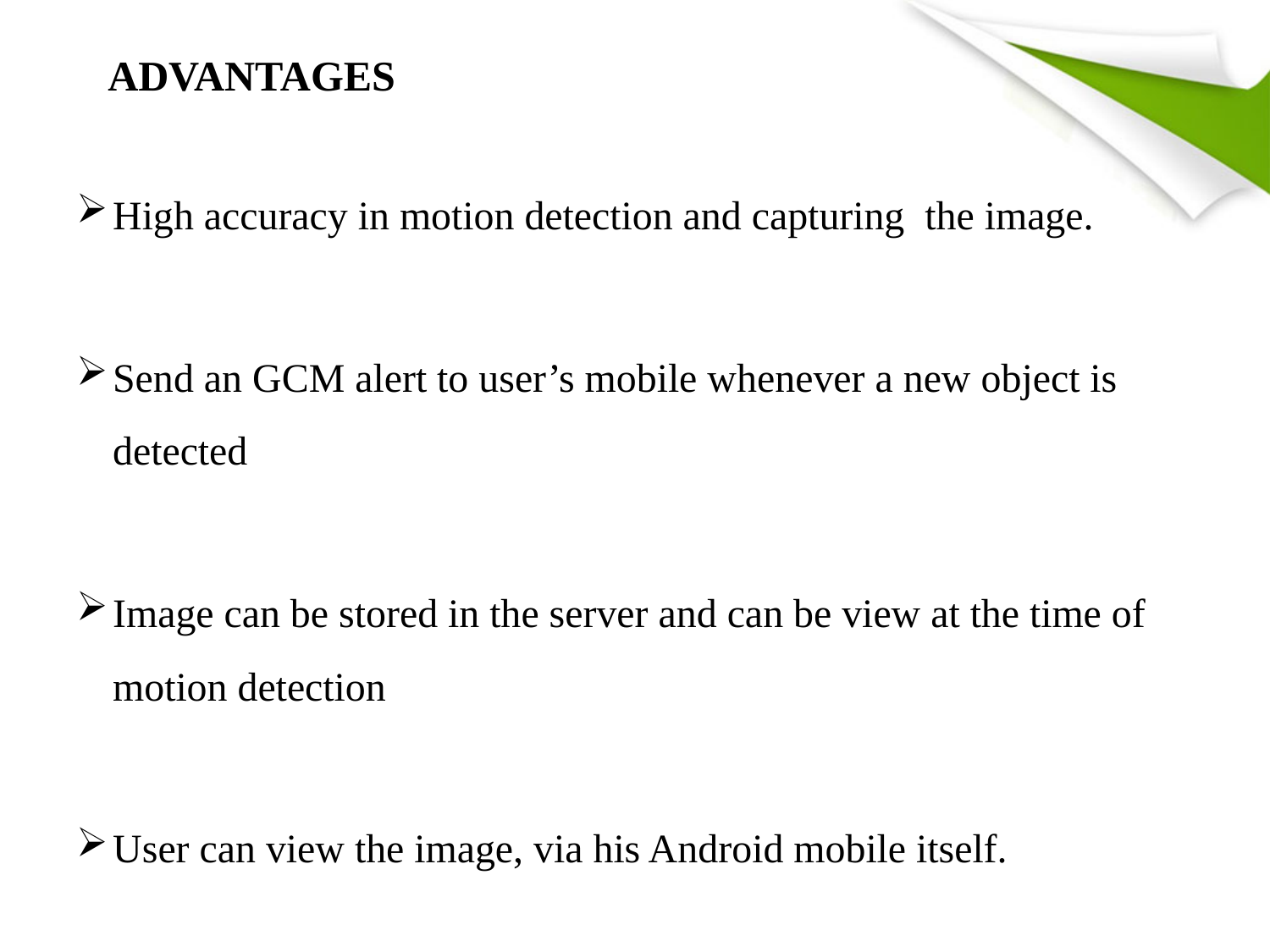

ADVANTAGES

High accuracy in motion detection and capturing  the image.

Send an GCM alert to user’s mobile whenever a new object is detected

Image can be stored in the server and can be view at the time of motion detection

User can view the image, via his Android mobile itself.